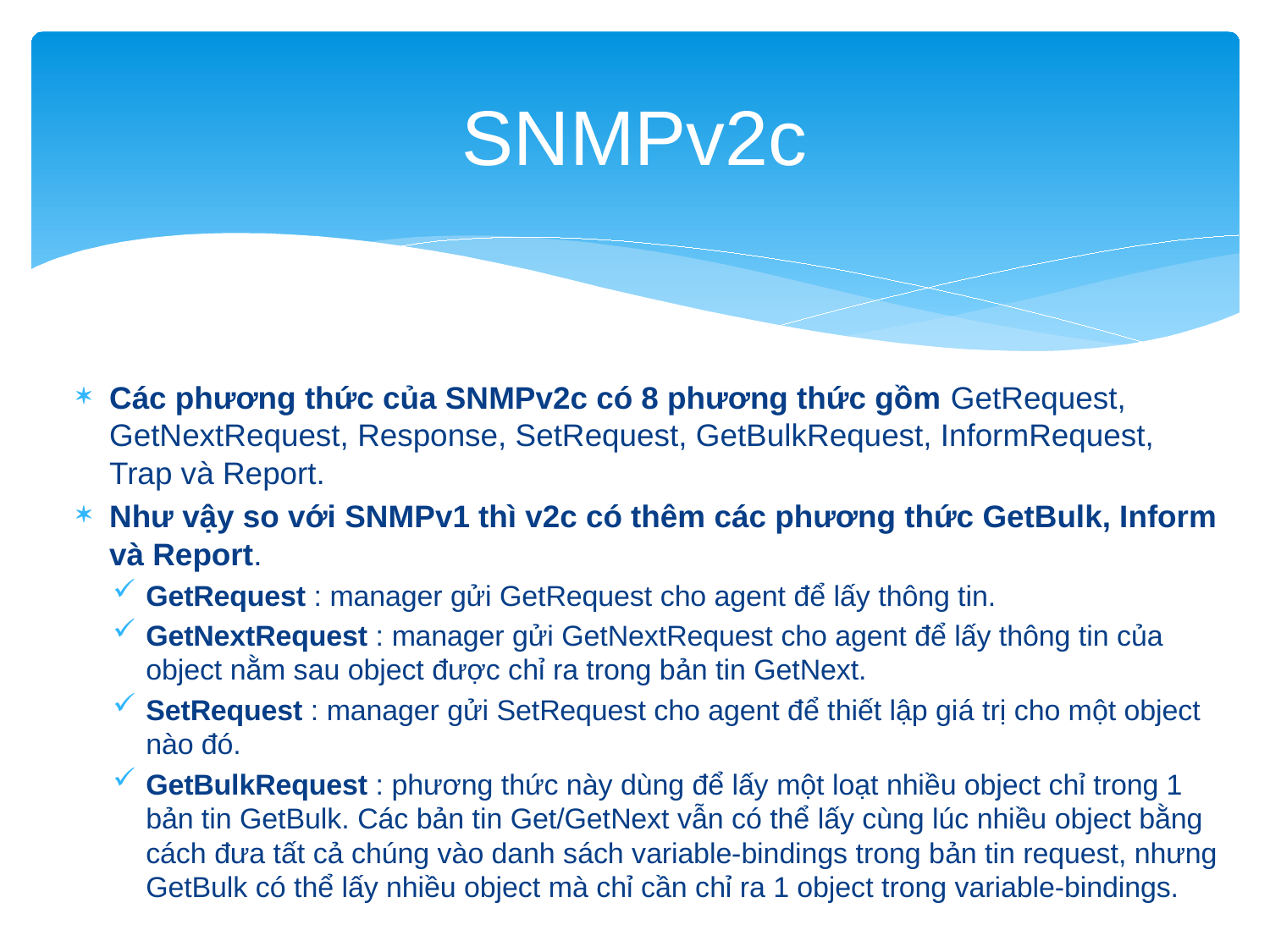

# SNMPv2c
Các phương thức của SNMPv2c có 8 phương thức gồm GetRequest, GetNextRequest, Response, SetRequest, GetBulkRequest, InformRequest, Trap và Report.
Như vậy so với SNMPv1 thì v2c có thêm các phương thức GetBulk, Inform và Report.
GetRequest : manager gửi GetRequest cho agent để lấy thông tin.
GetNextRequest : manager gửi GetNextRequest cho agent để lấy thông tin của object nằm sau object được chỉ ra trong bản tin GetNext.
SetRequest : manager gửi SetRequest cho agent để thiết lập giá trị cho một object nào đó.
GetBulkRequest : phương thức này dùng để lấy một loạt nhiều object chỉ trong 1 bản tin GetBulk. Các bản tin Get/GetNext vẫn có thể lấy cùng lúc nhiều object bằng cách đưa tất cả chúng vào danh sách variable-bindings trong bản tin request, nhưng GetBulk có thể lấy nhiều object mà chỉ cần chỉ ra 1 object trong variable-bindings.